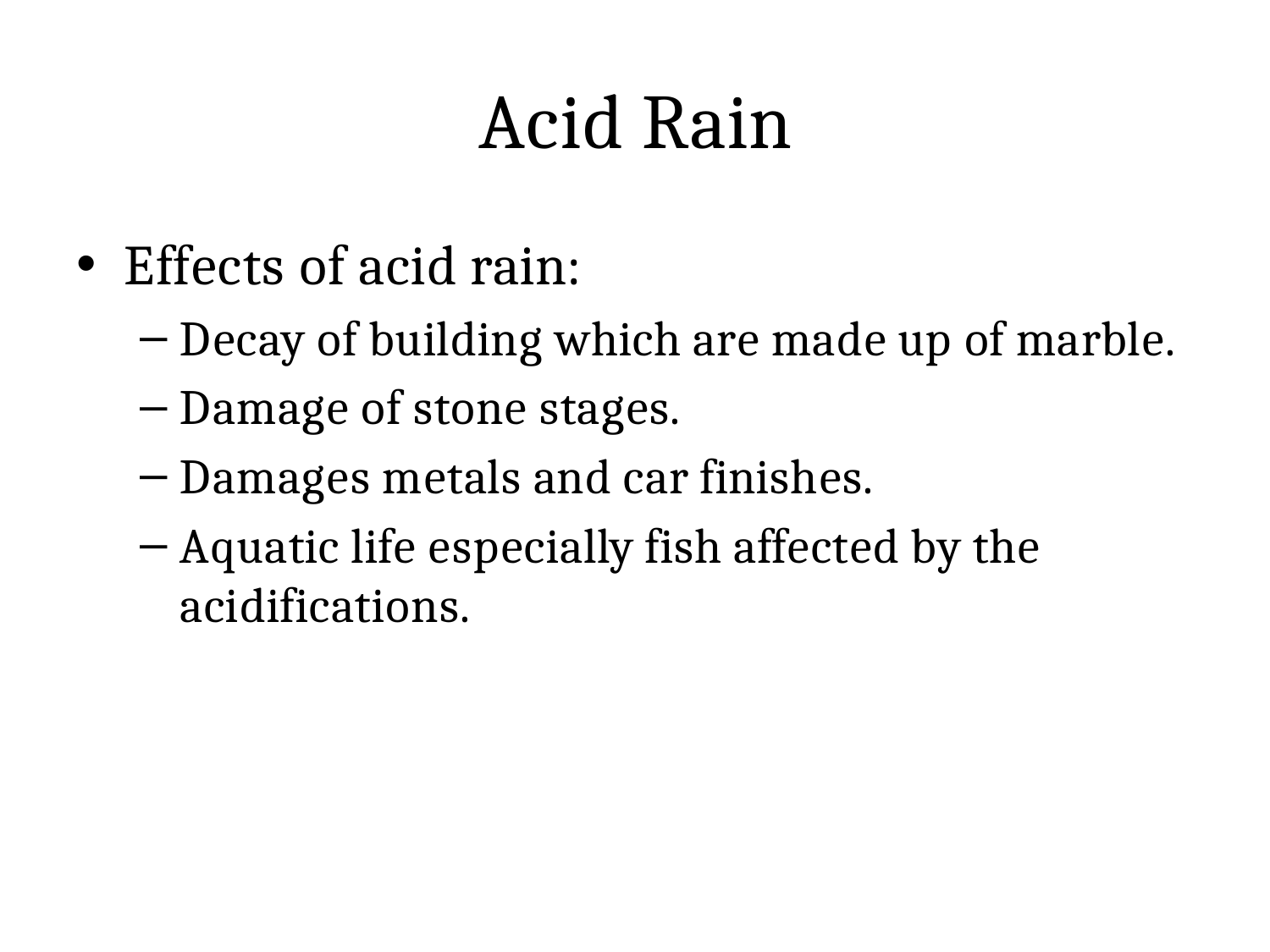

# Acid Rain
Effects of acid rain:
Decay of building which are made up of marble.
Damage of stone stages.
Damages metals and car finishes.
Aquatic life especially fish affected by the acidifications.